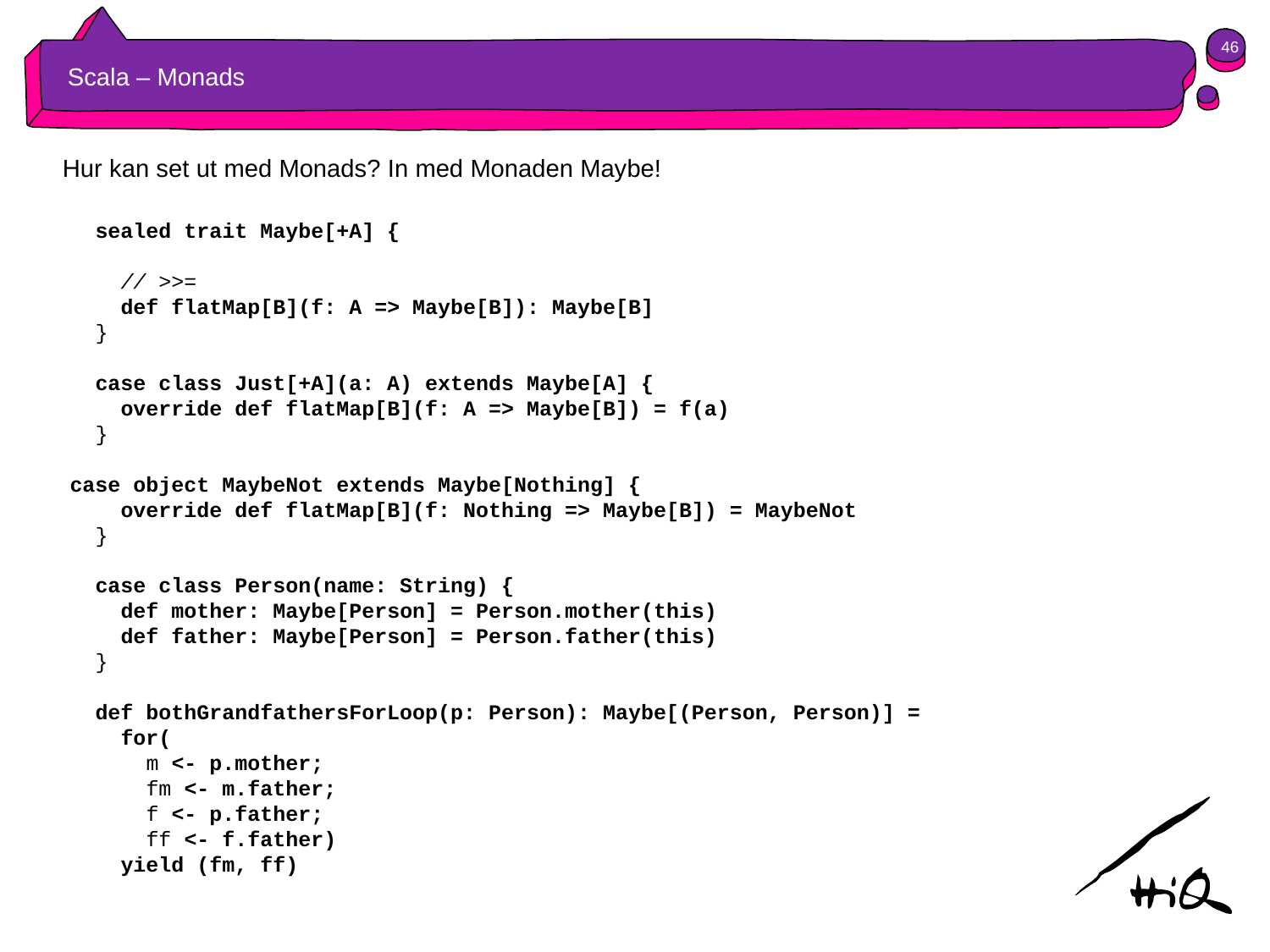

46
# Scala – Monads
Hur kan set ut med Monads? In med Monaden Maybe!

  sealed trait Maybe[+A] {

    // >>=
    def flatMap[B](f: A => Maybe[B]): Maybe[B]
  }

  case class Just[+A](a: A) extends Maybe[A] {
    override def flatMap[B](f: A => Maybe[B]) = f(a)
  }

case object MaybeNot extends Maybe[Nothing] {
    override def flatMap[B](f: Nothing => Maybe[B]) = MaybeNot
  }

  case class Person(name: String) {
    def mother: Maybe[Person] = Person.mother(this)
    def father: Maybe[Person] = Person.father(this)
  }

  def bothGrandfathersForLoop(p: Person): Maybe[(Person, Person)] =
    for(
      m <- p.mother;
      fm <- m.father;
      f <- p.father;
      ff <- f.father)
    yield (fm, ff)